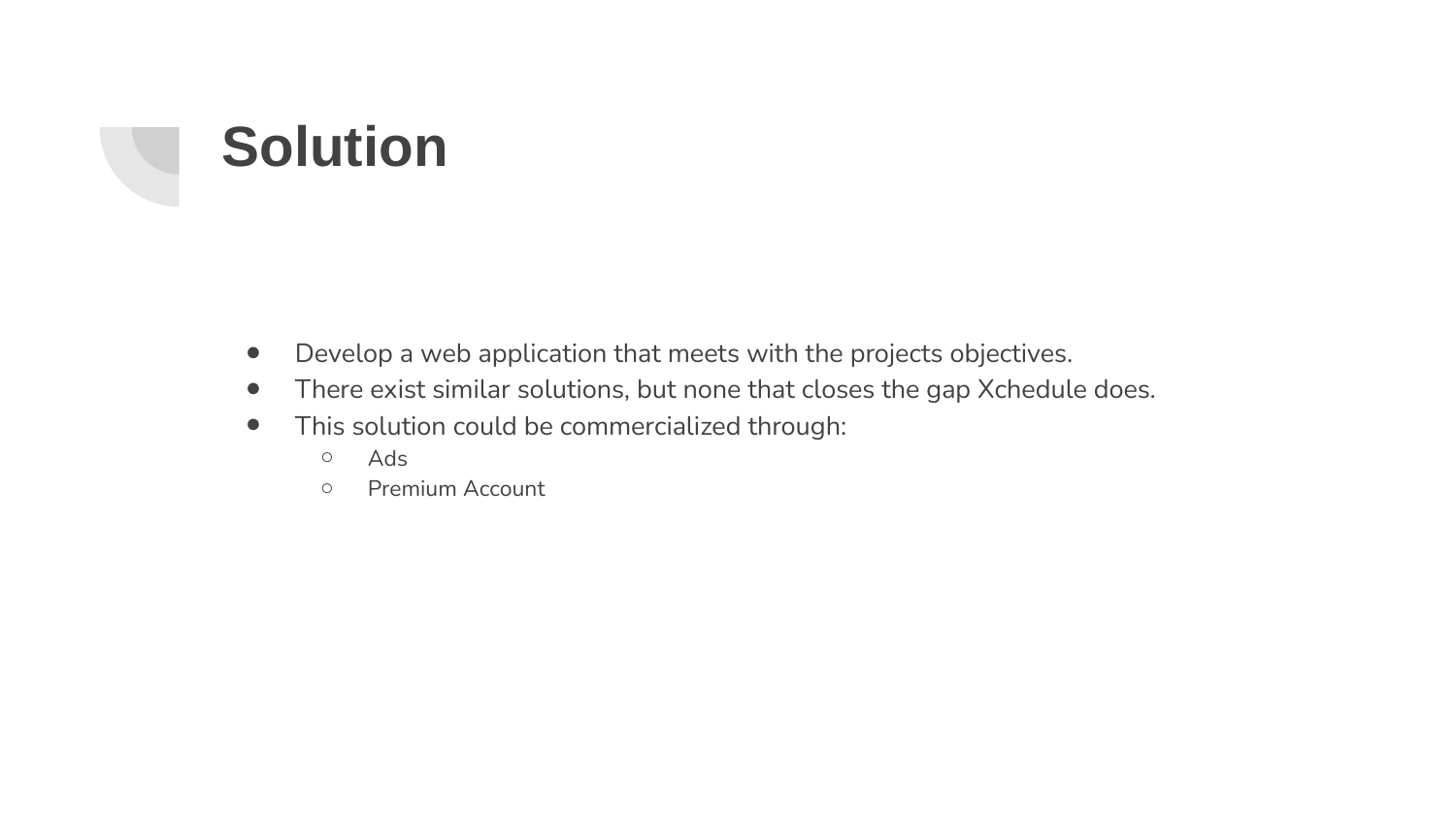

# Solution
Develop a web application that meets with the projects objectives.
There exist similar solutions, but none that closes the gap Xchedule does.
This solution could be commercialized through:
Ads
Premium Account